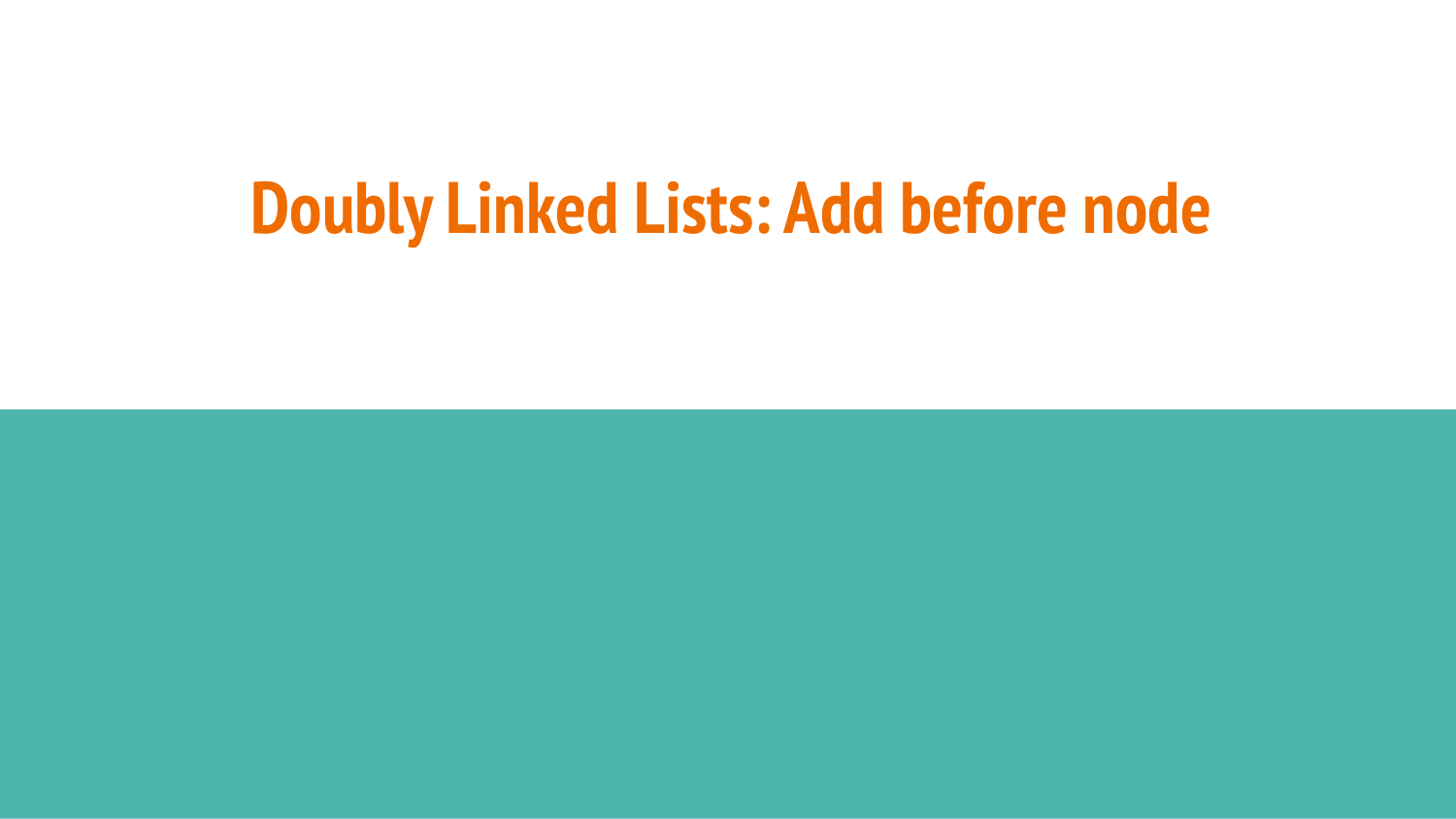

# Doubly Linked Lists: Add before node